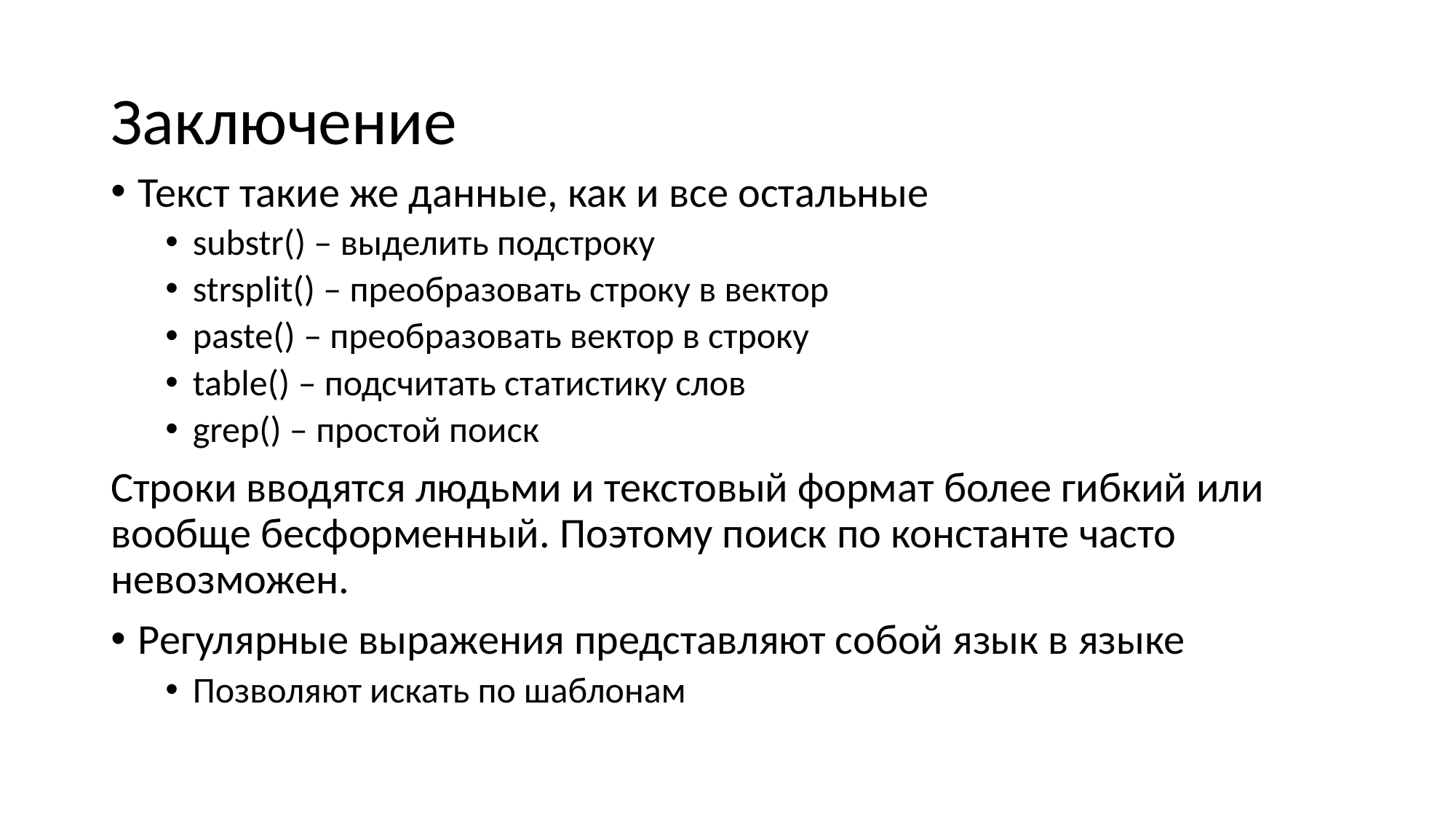

# Заключение
Текст такие же данные, как и все остальные
substr() – выделить подстроку
strsplit() – преобразовать строку в вектор
paste() – преобразовать вектор в строку
table() – подсчитать статистику слов
grep() – простой поиск
Строки вводятся людьми и текстовый формат более гибкий или вообще бесформенный. Поэтому поиск по константе часто невозможен.
Регулярные выражения представляют собой язык в языке
Позволяют искать по шаблонам